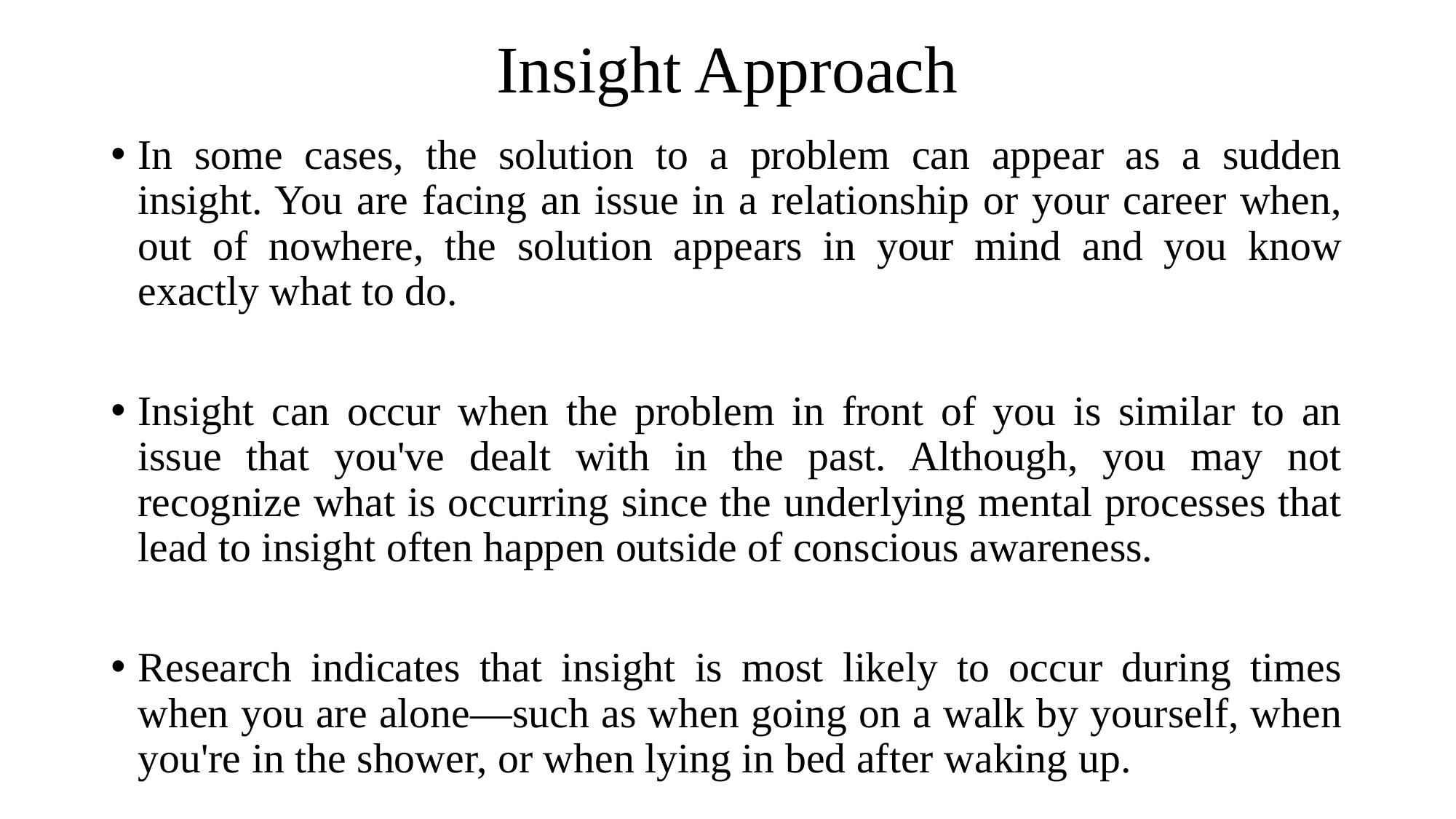

# Insight Approach
In some cases, the solution to a problem can appear as a sudden insight. You are facing an issue in a relationship or your career when, out of nowhere, the solution appears in your mind and you know exactly what to do.

Insight can occur when the problem in front of you is similar to an issue that you've dealt with in the past. Although, you may not recognize what is occurring since the underlying mental processes that lead to insight often happen outside of conscious awareness.

Research indicates that insight is most likely to occur during times when you are alone—such as when going on a walk by yourself, when you're in the shower, or when lying in bed after waking up.